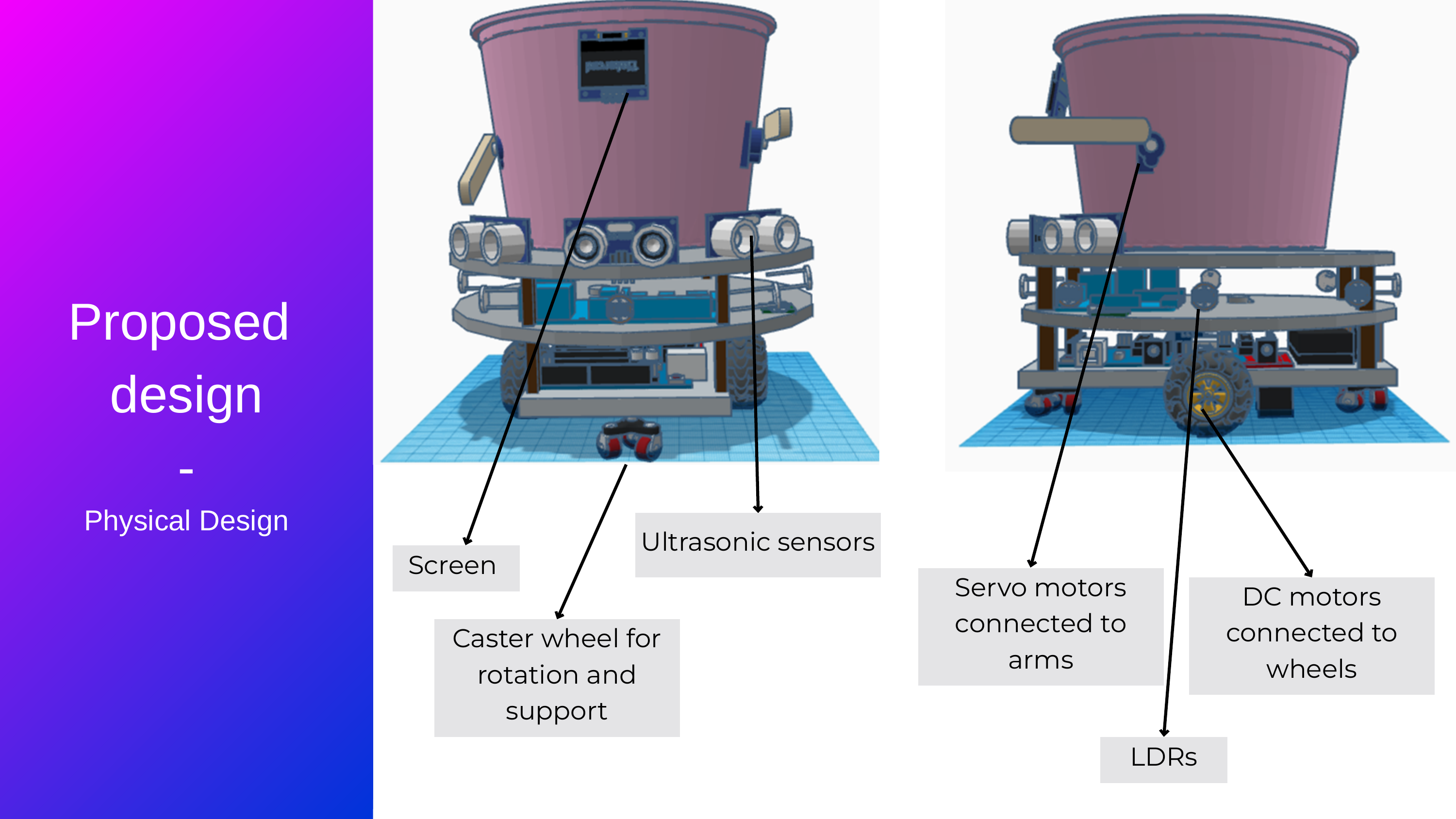

Proposed
design
-
Physical Design

Ultrasonic sensors

Screen

Servo motors connected to arms

DC motors connected to wheels

Caster wheel for rotation and support

LDRs